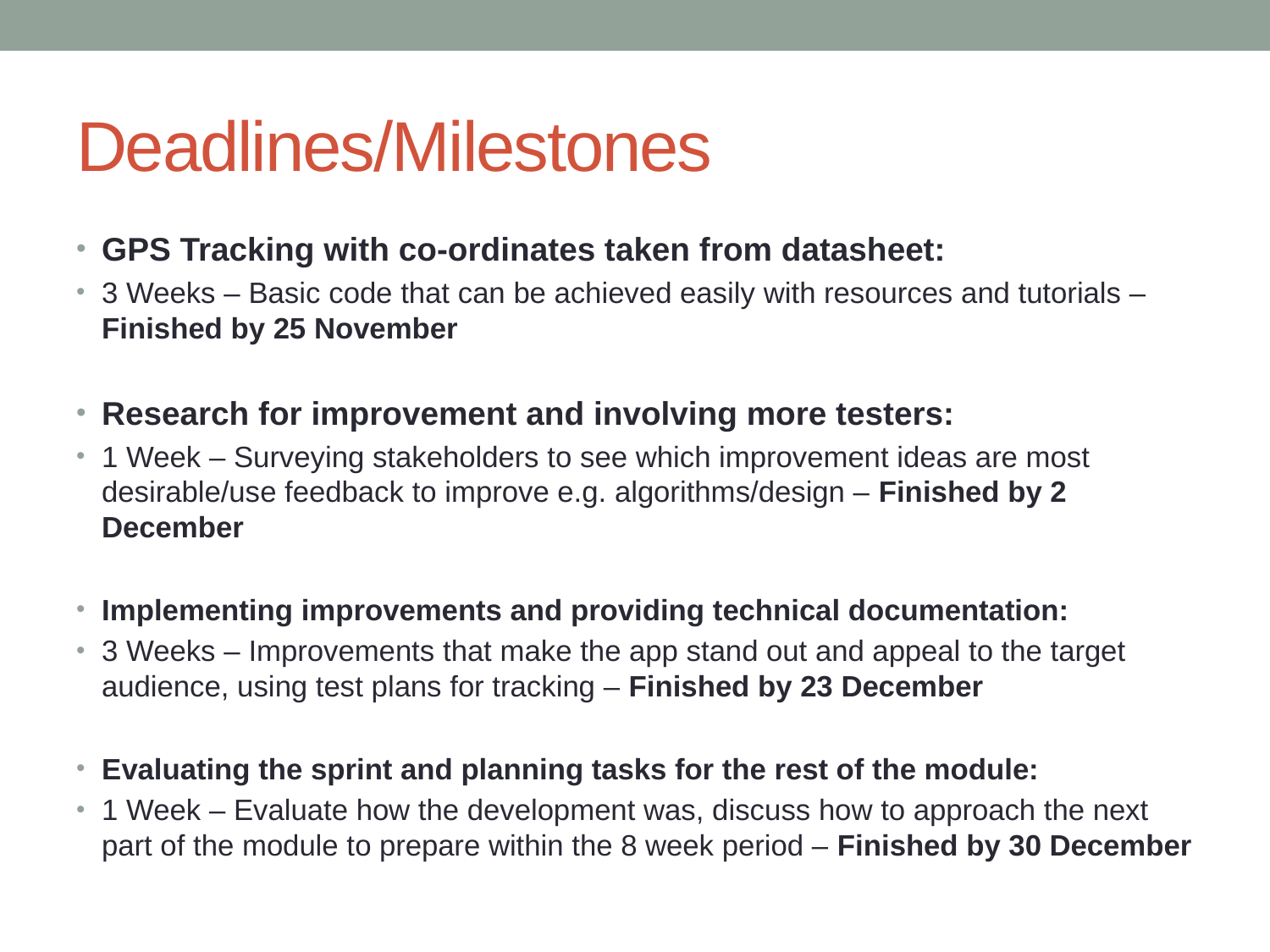

# Deadlines/Milestones
GPS Tracking with co-ordinates taken from datasheet:
3 Weeks – Basic code that can be achieved easily with resources and tutorials – Finished by 25 November

Research for improvement and involving more testers:
1 Week – Surveying stakeholders to see which improvement ideas are most desirable/use feedback to improve e.g. algorithms/design – Finished by 2 December

Implementing improvements and providing technical documentation:
3 Weeks – Improvements that make the app stand out and appeal to the target audience, using test plans for tracking – Finished by 23 December

Evaluating the sprint and planning tasks for the rest of the module:
1 Week – Evaluate how the development was, discuss how to approach the next part of the module to prepare within the 8 week period – Finished by 30 December